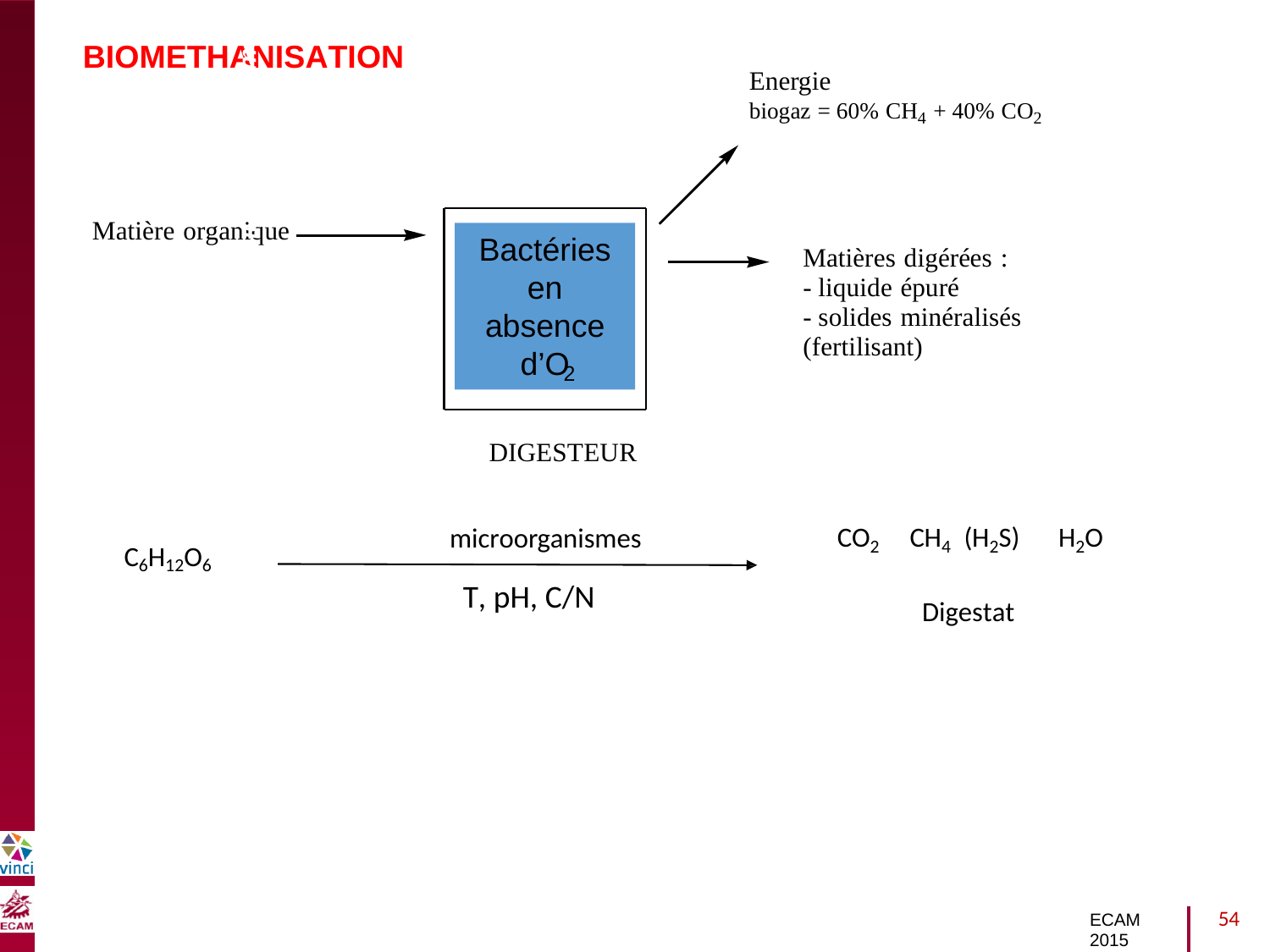

BIOMETHANISATION
Energie
biogaz = 60% CH4 + 40% CO2

Bactéries en absence d’O

Matière organique

bactéries
en
abscence
d'O2

2

Matières digérées :
- liquide épuré
- solides minéralisés
(fertilisant)
B2040-Chimie du vivant et environnement

DIGESTEUR
CO2
CH4   (H2S)
H2O
microorganismes
T, pH, C/N
C6H12O6

Digestat

54
ECAM 2015